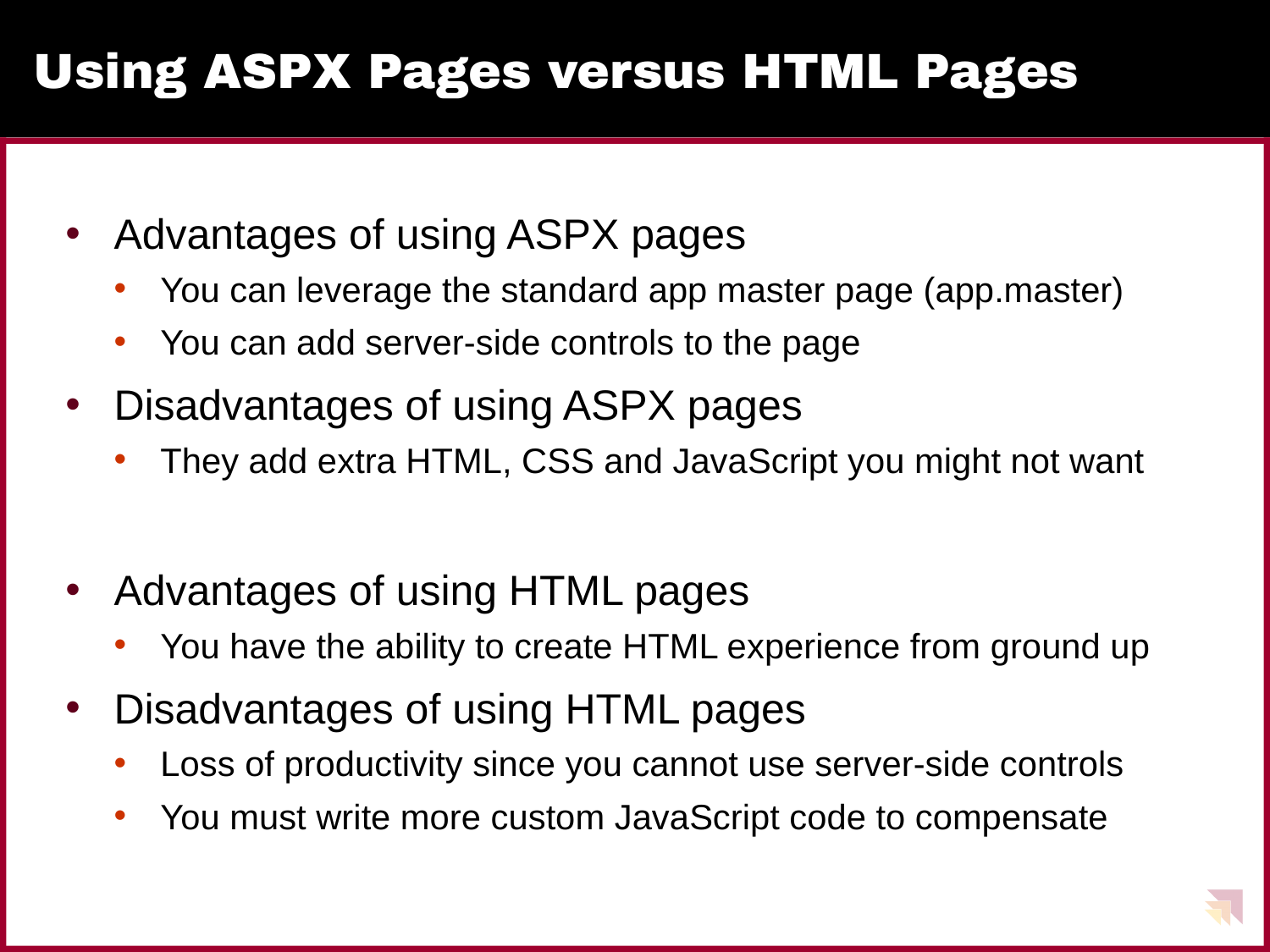

# Using ASPX Pages versus HTML Pages
Advantages of using ASPX pages
You can leverage the standard app master page (app.master)
You can add server-side controls to the page
Disadvantages of using ASPX pages
They add extra HTML, CSS and JavaScript you might not want

Advantages of using HTML pages
You have the ability to create HTML experience from ground up
Disadvantages of using HTML pages
Loss of productivity since you cannot use server-side controls
You must write more custom JavaScript code to compensate